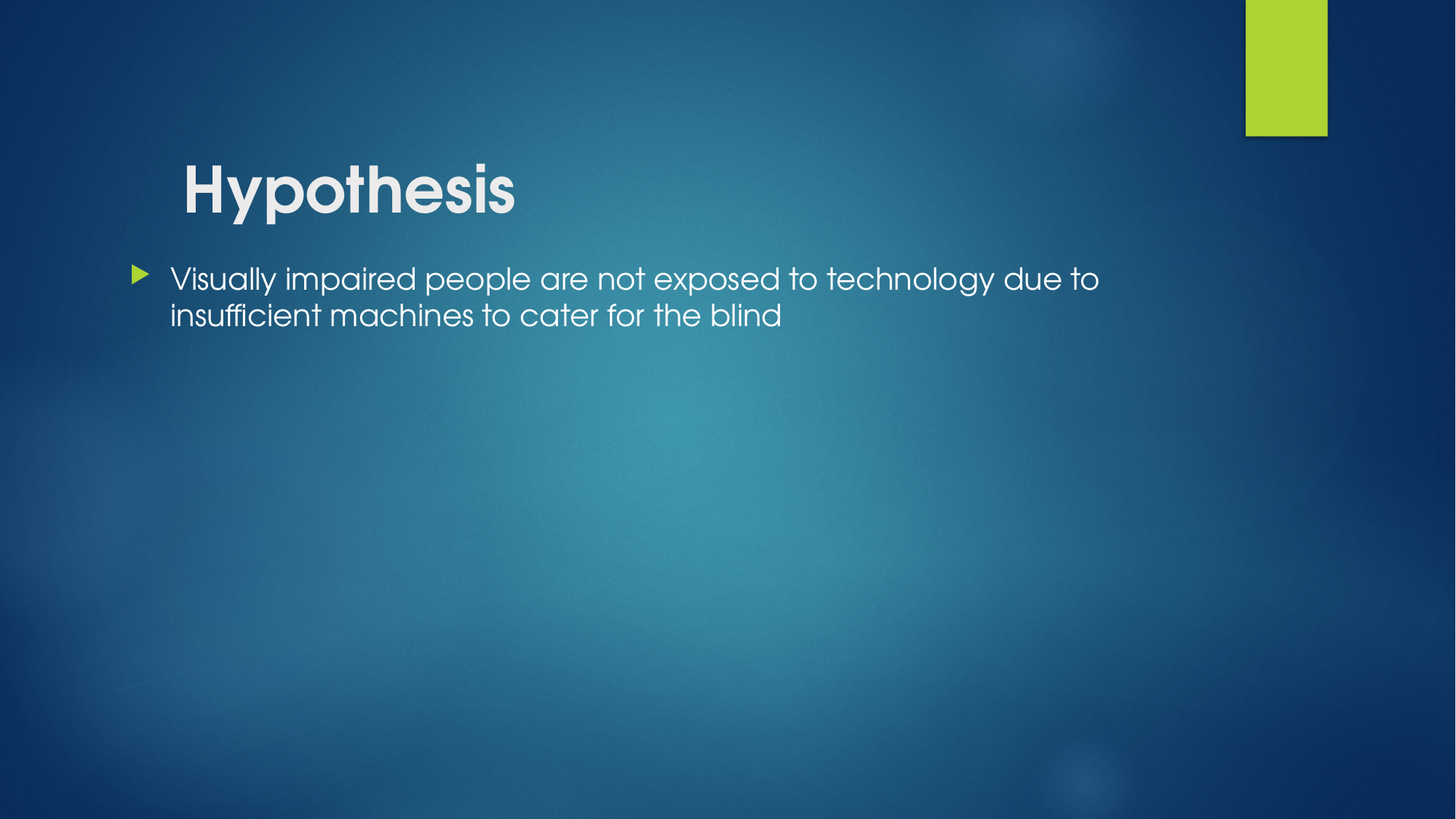

# Hypothesis
Visually impaired people are not exposed to technology due to insufficient machines to cater for the blind